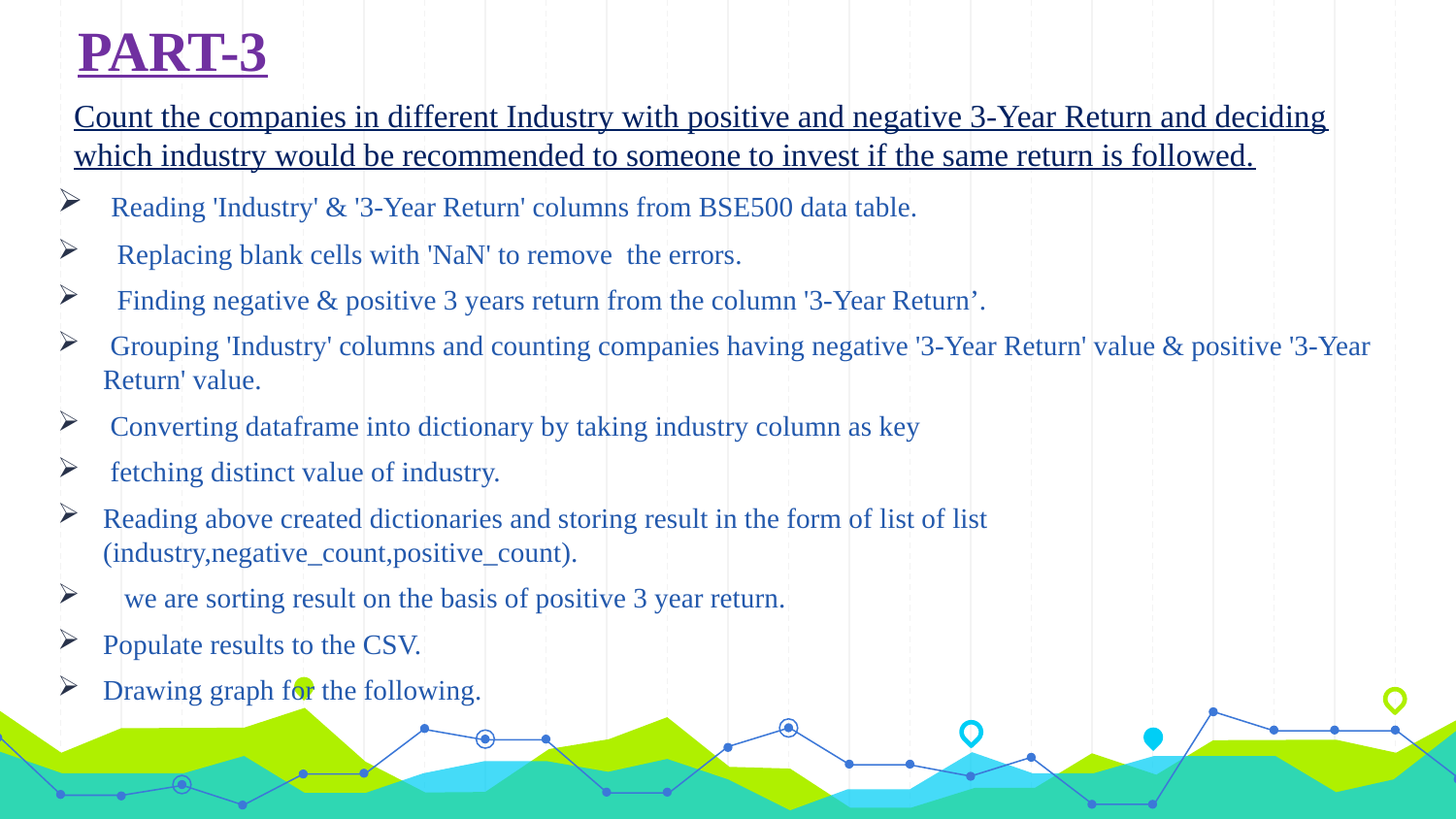

# PART-3
Count the companies in different Industry with positive and negative 3-Year Return and deciding which industry would be recommended to someone to invest if the same return is followed.
 Reading 'Industry' & '3-Year Return' columns from BSE500 data table.
  Replacing blank cells with 'NaN' to remove  the errors.
  Finding negative & positive 3 years return from the column '3-Year Return’.
 Grouping 'Industry' columns and counting companies having negative '3-Year Return' value & positive '3-Year Return' value.
 Converting dataframe into dictionary by taking industry column as key
 fetching distinct value of industry.
Reading above created dictionaries and storing result in the form of list of list (industry,negative_count,positive_count).
   we are sorting result on the basis of positive 3 year return.
Populate results to the CSV.
Drawing graph for the following.